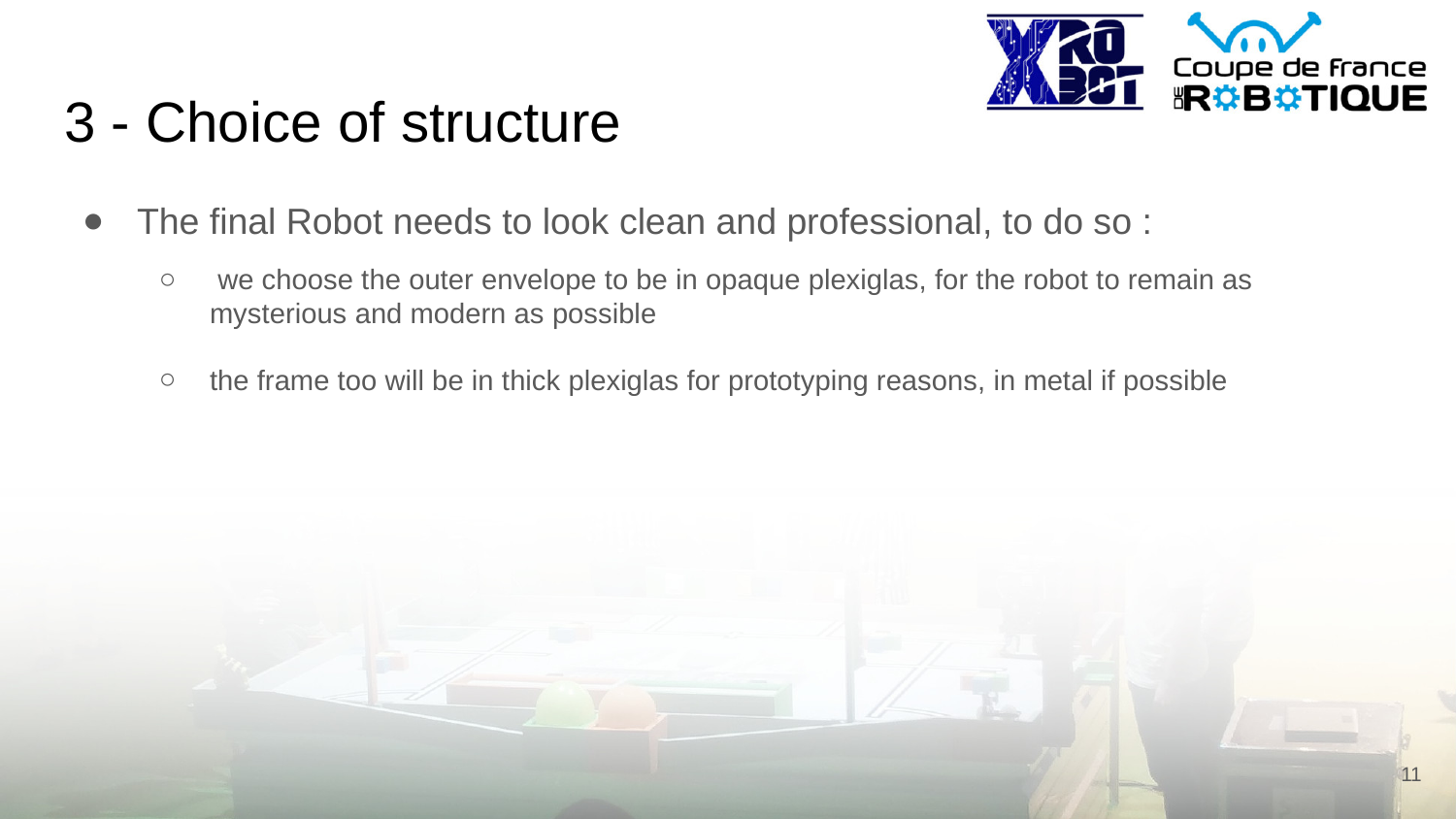

# 3 - Choice of structure
The final Robot needs to look clean and professional, to do so :
 we choose the outer envelope to be in opaque plexiglas, for the robot to remain as mysterious and modern as possible
the frame too will be in thick plexiglas for prototyping reasons, in metal if possible

11